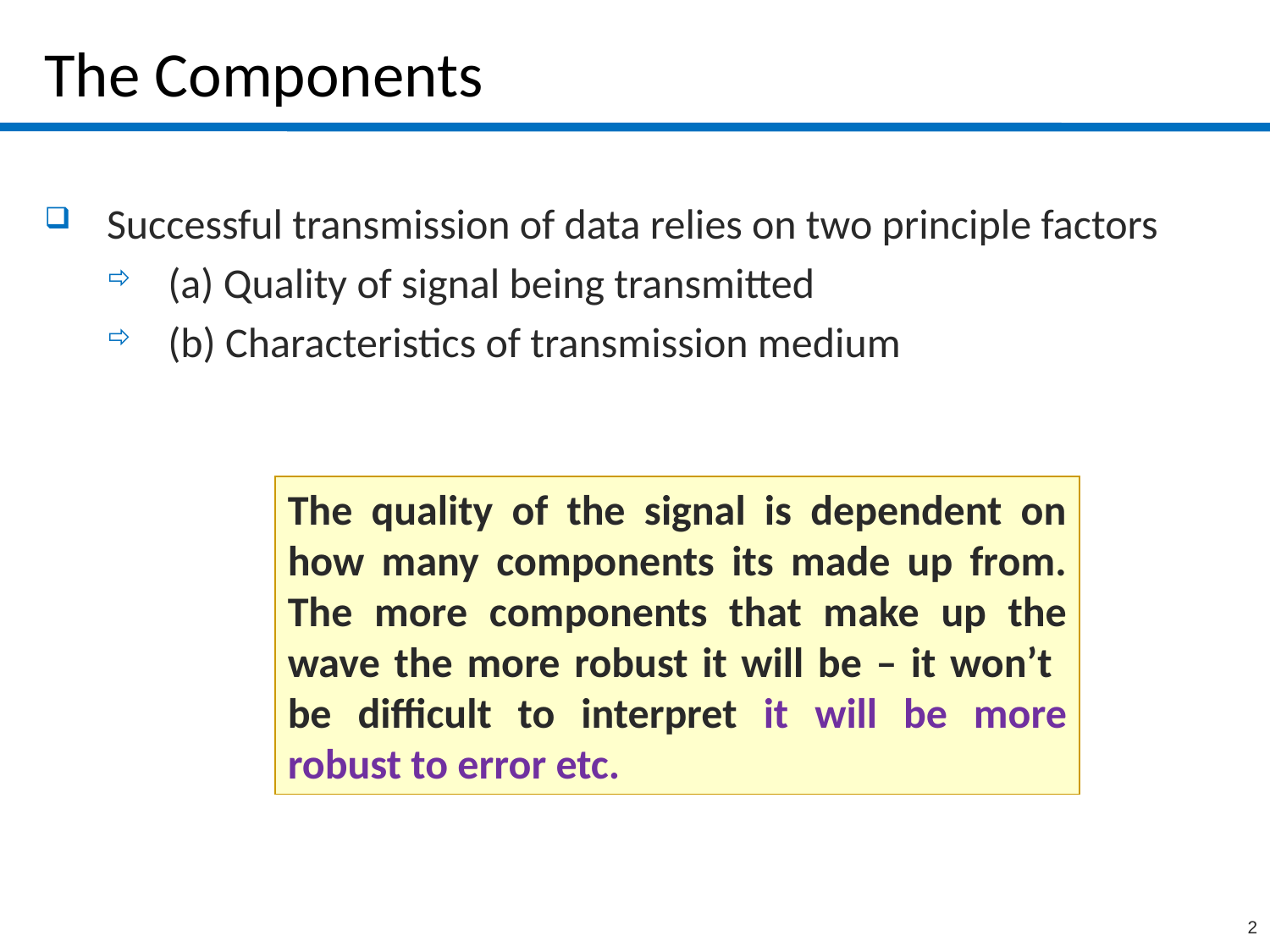

# The Components
Successful transmission of data relies on two principle factors
(a) Quality of signal being transmitted
(b) Characteristics of transmission medium

The quality of the signal is dependent on how many components its made up from. The more components that make up the wave the more robust it will be – it won’t  be difficult to interpret it will be more robust to error etc.
2